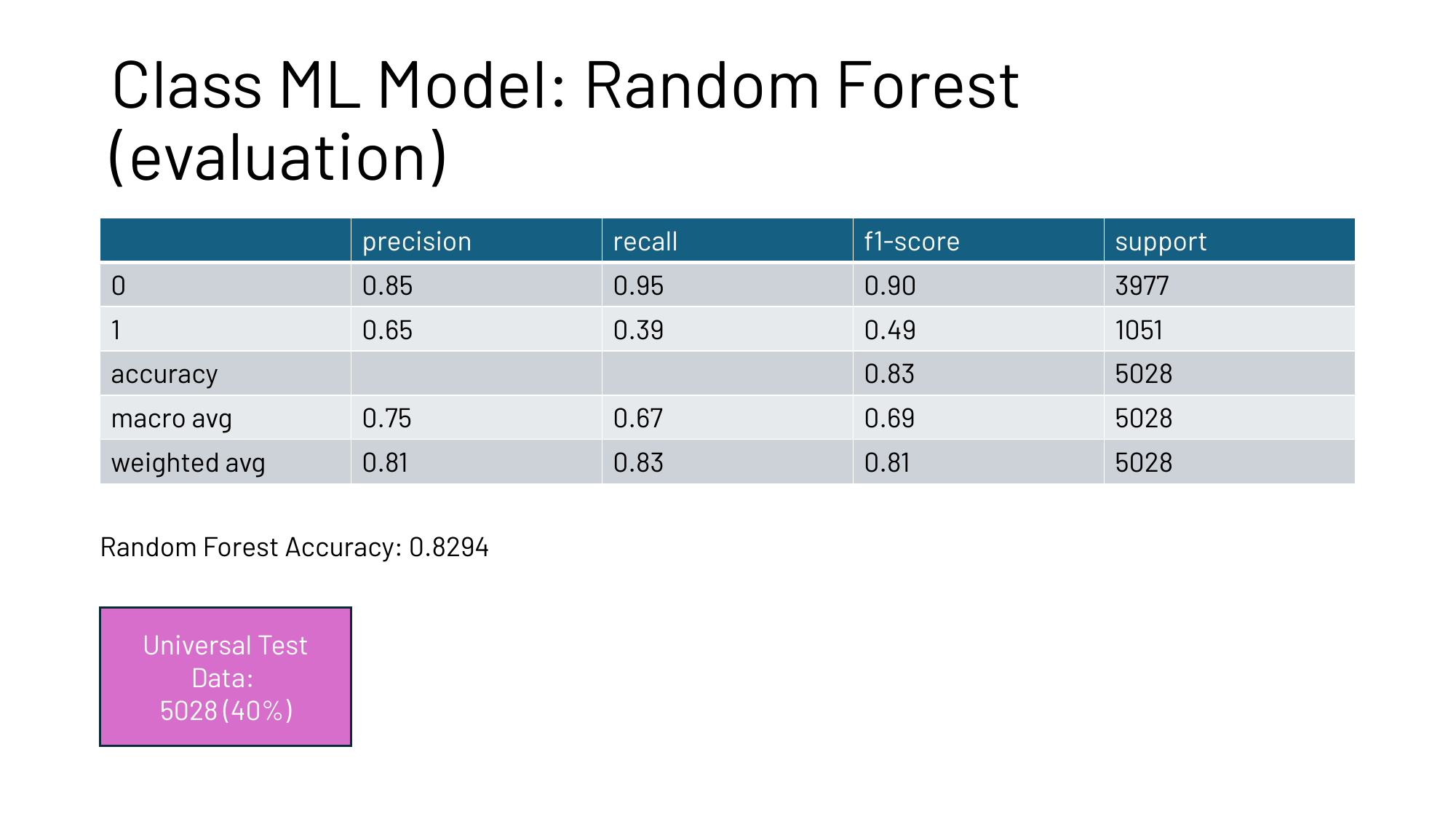

# Class ML Model: Random Forest (evaluation)
|  | precision | recall | f1-score | support |
| --- | --- | --- | --- | --- |
| 0 | 0.85 | 0.95 | 0.90 | 3977 |
| 1 | 0.65 | 0.39 | 0.49 | 1051 |
| accuracy |  |  | 0.83 | 5028 |
| macro avg | 0.75 | 0.67 | 0.69 | 5028 |
| weighted avg | 0.81 | 0.83 | 0.81 | 5028 |
Random Forest Accuracy: 0.8294
Universal Test Data:
5028 (40%)